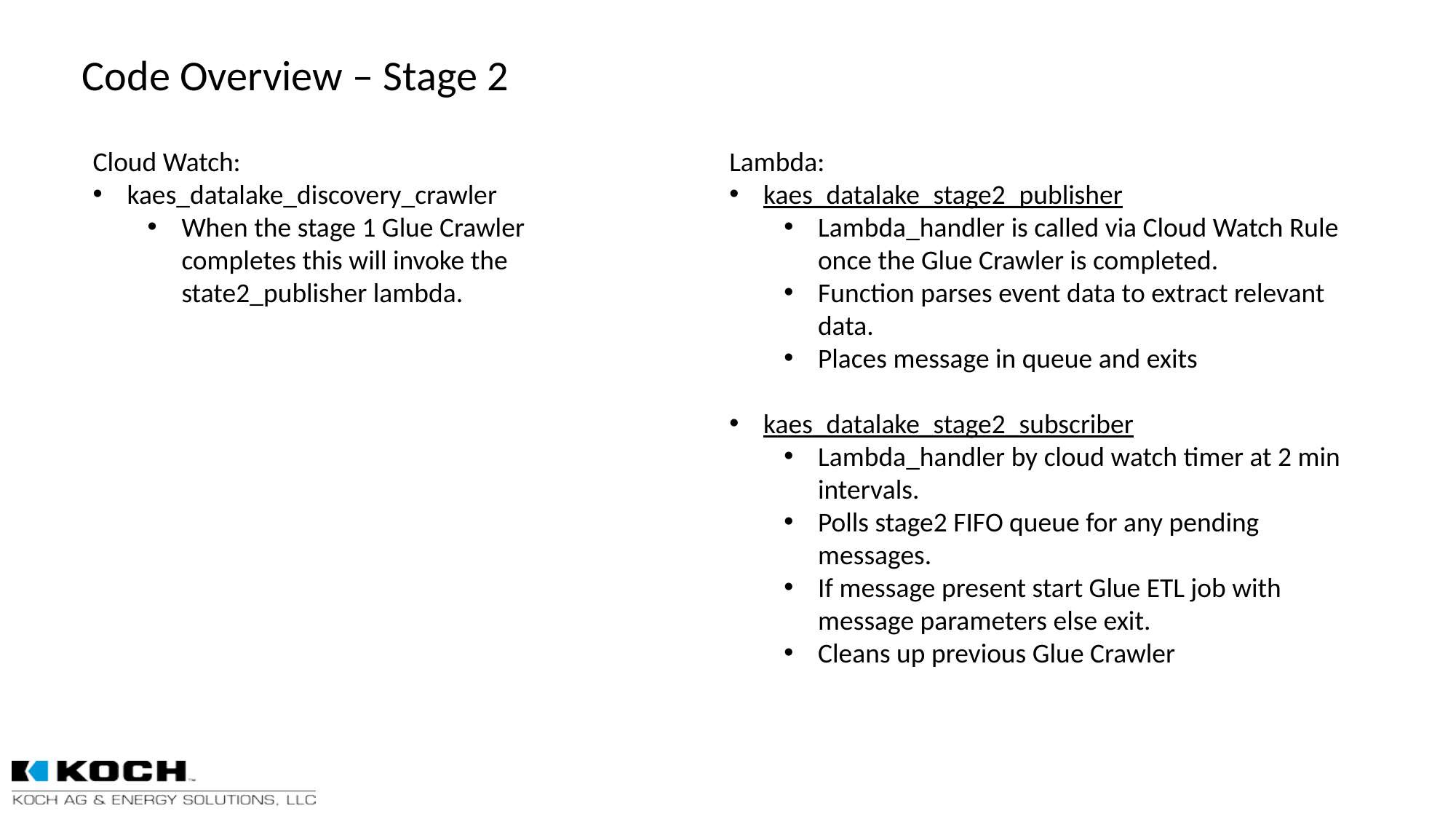

# Code Overview – Stage 2
Lambda:
kaes_datalake_stage2_publisher
Lambda_handler is called via Cloud Watch Rule once the Glue Crawler is completed.
Function parses event data to extract relevant data.
Places message in queue and exits

kaes_datalake_stage2_subscriber
Lambda_handler by cloud watch timer at 2 min intervals.
Polls stage2 FIFO queue for any pending messages.
If message present start Glue ETL job with message parameters else exit.
Cleans up previous Glue Crawler
Cloud Watch:
kaes_datalake_discovery_crawler
When the stage 1 Glue Crawler completes this will invoke the state2_publisher lambda.